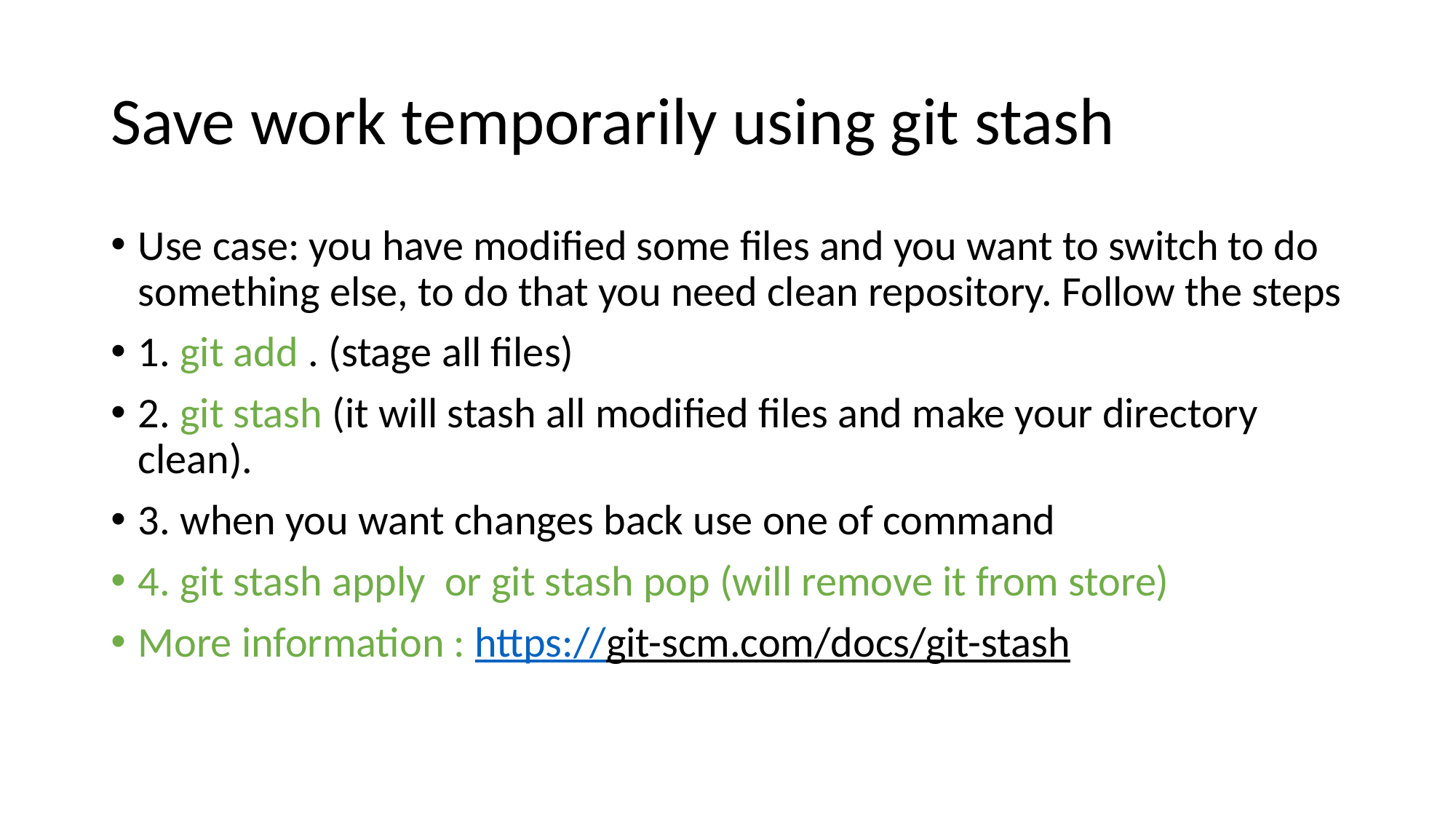

# Save work temporarily using git stash
Use case: you have modified some files and you want to switch to do something else, to do that you need clean repository. Follow the steps
1. git add . (stage all files)
2. git stash (it will stash all modified files and make your directory clean).
3. when you want changes back use one of command
4. git stash apply  or git stash pop (will remove it from store)
More information : https://git-scm.com/docs/git-stash